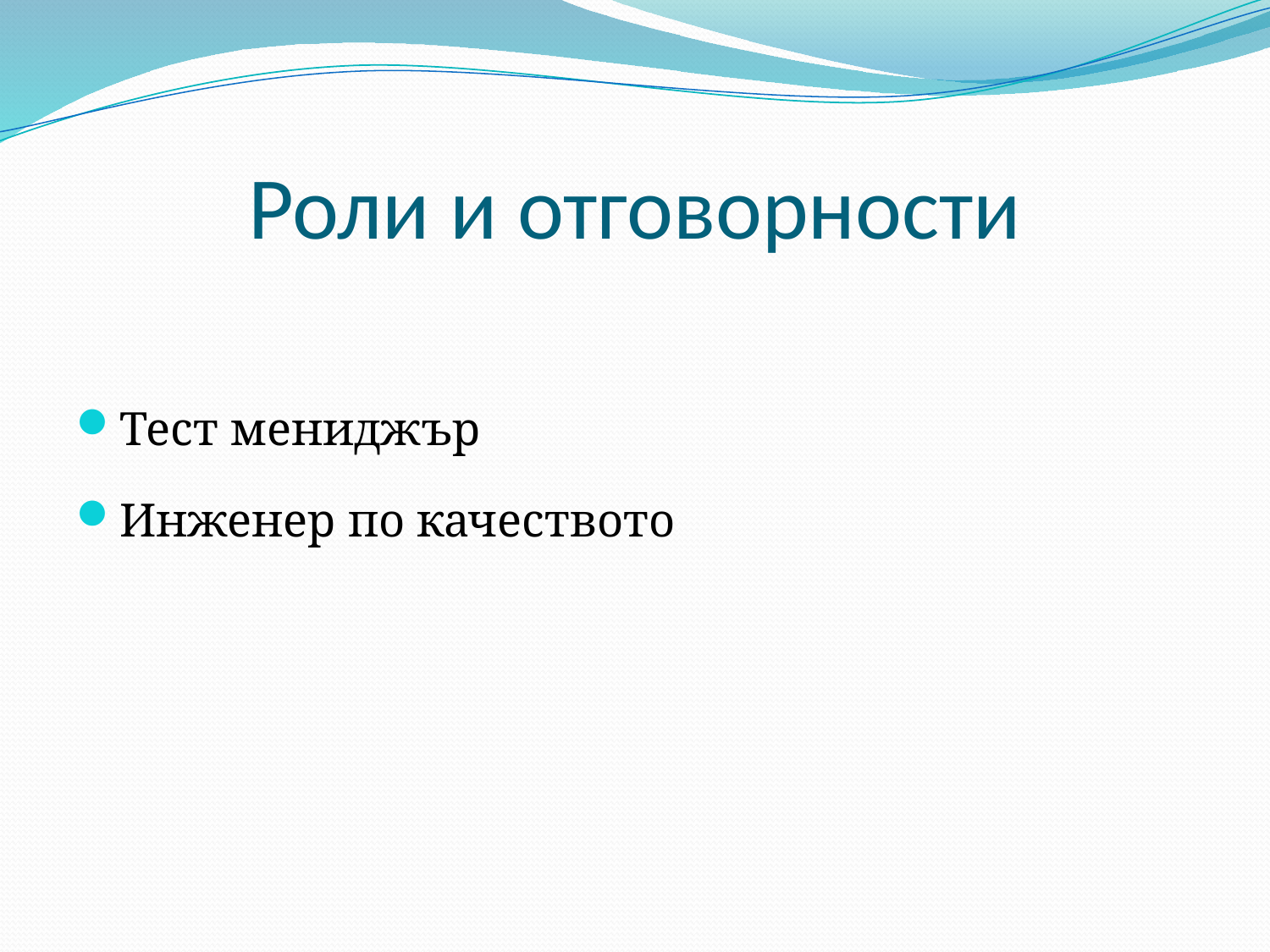

# Роли и отговорности
Тест мениджър
Инженер по качеството